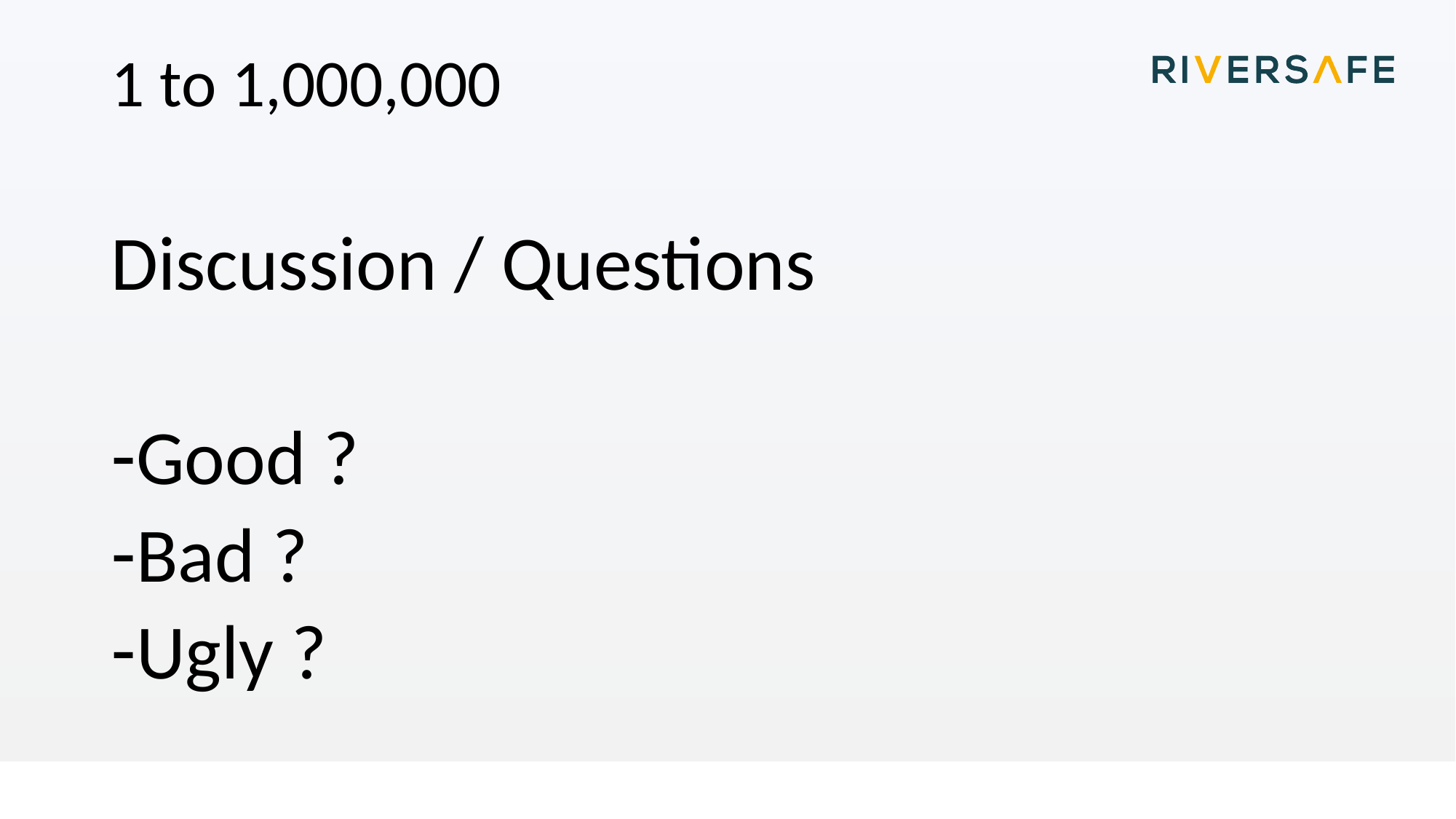

# 1 to 1,000,000
Discussion / Questions

Good ?
Bad ?
Ugly ?